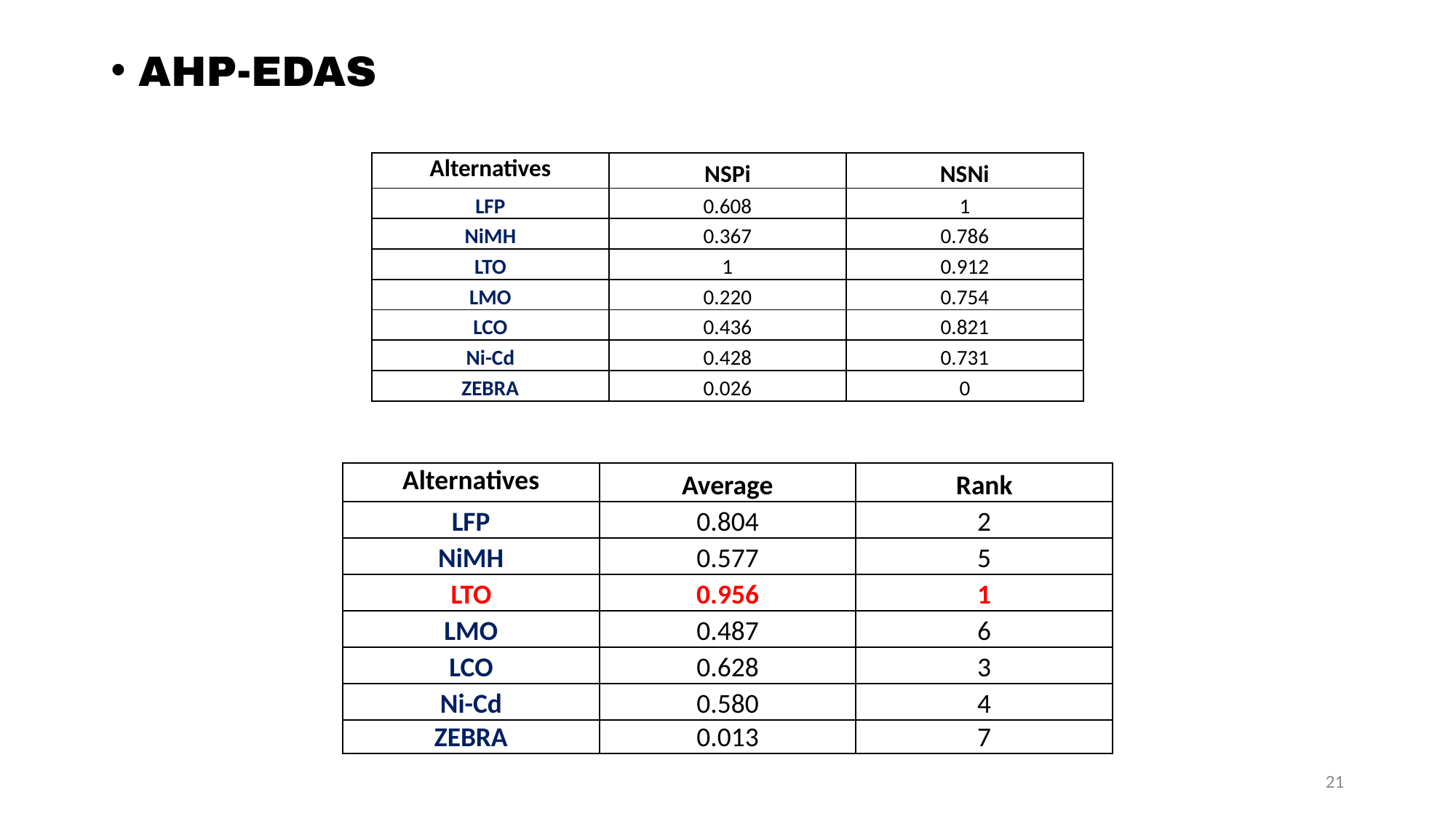

AHP-EDAS

| Alternatives | NSPi | NSNi |
| --- | --- | --- |
| LFP | 0.608 | 1 |
| NiMH | 0.367 | 0.786 |
| LTO | 1 | 0.912 |
| LMO | 0.220 | 0.754 |
| LCO | 0.436 | 0.821 |
| Ni-Cd | 0.428 | 0.731 |
| ZEBRA | 0.026 | 0 |
| Alternatives | Average | Rank |
| --- | --- | --- |
| LFP | 0.804 | 2 |
| NiMH | 0.577 | 5 |
| LTO | 0.956 | 1 |
| LMO | 0.487 | 6 |
| LCO | 0.628 | 3 |
| Ni-Cd | 0.580 | 4 |
| ZEBRA | 0.013 | 7 |
21